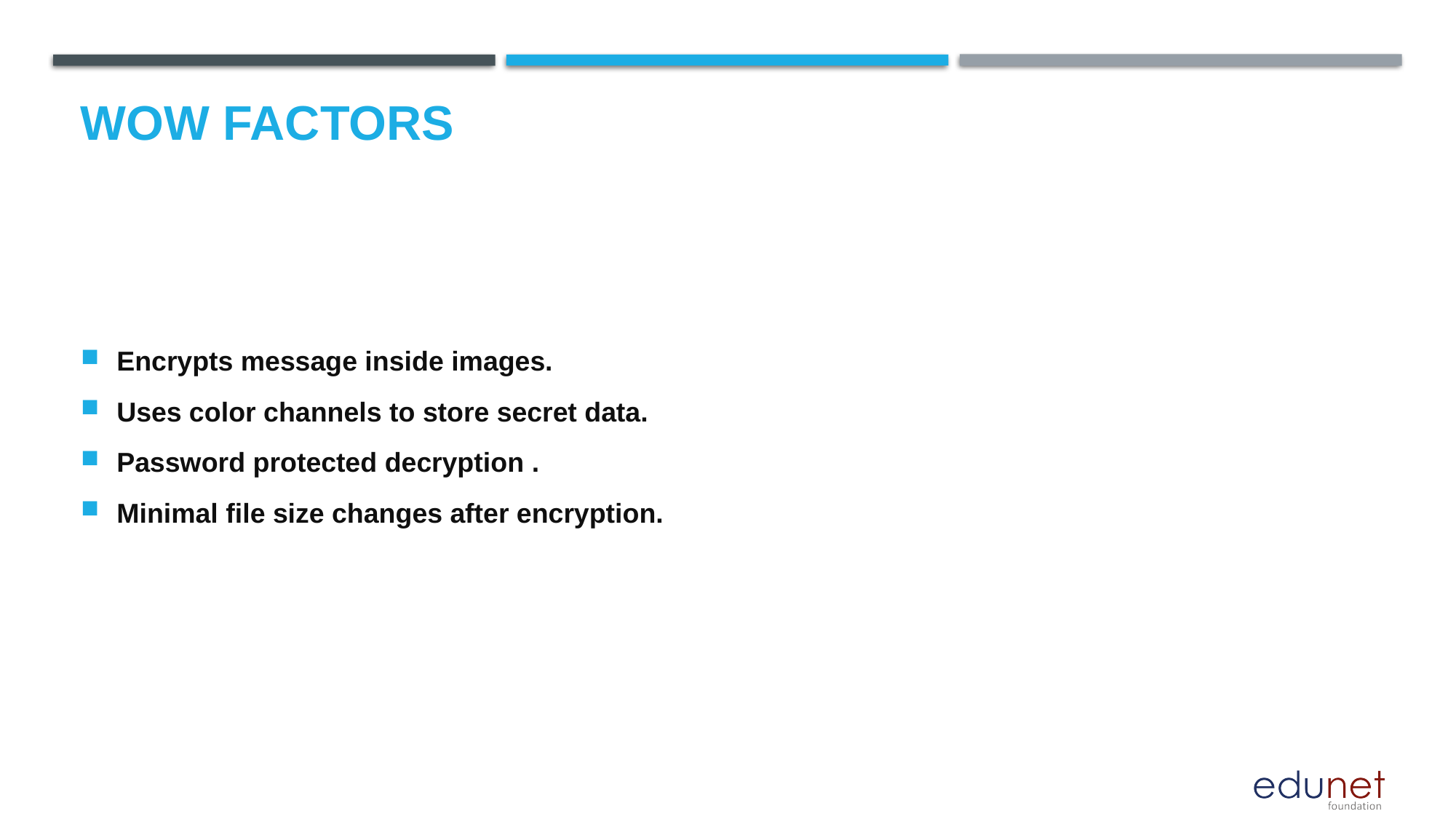

# Wow factors
Encrypts message inside images.
Uses color channels to store secret data.
Password protected decryption .
Minimal file size changes after encryption.